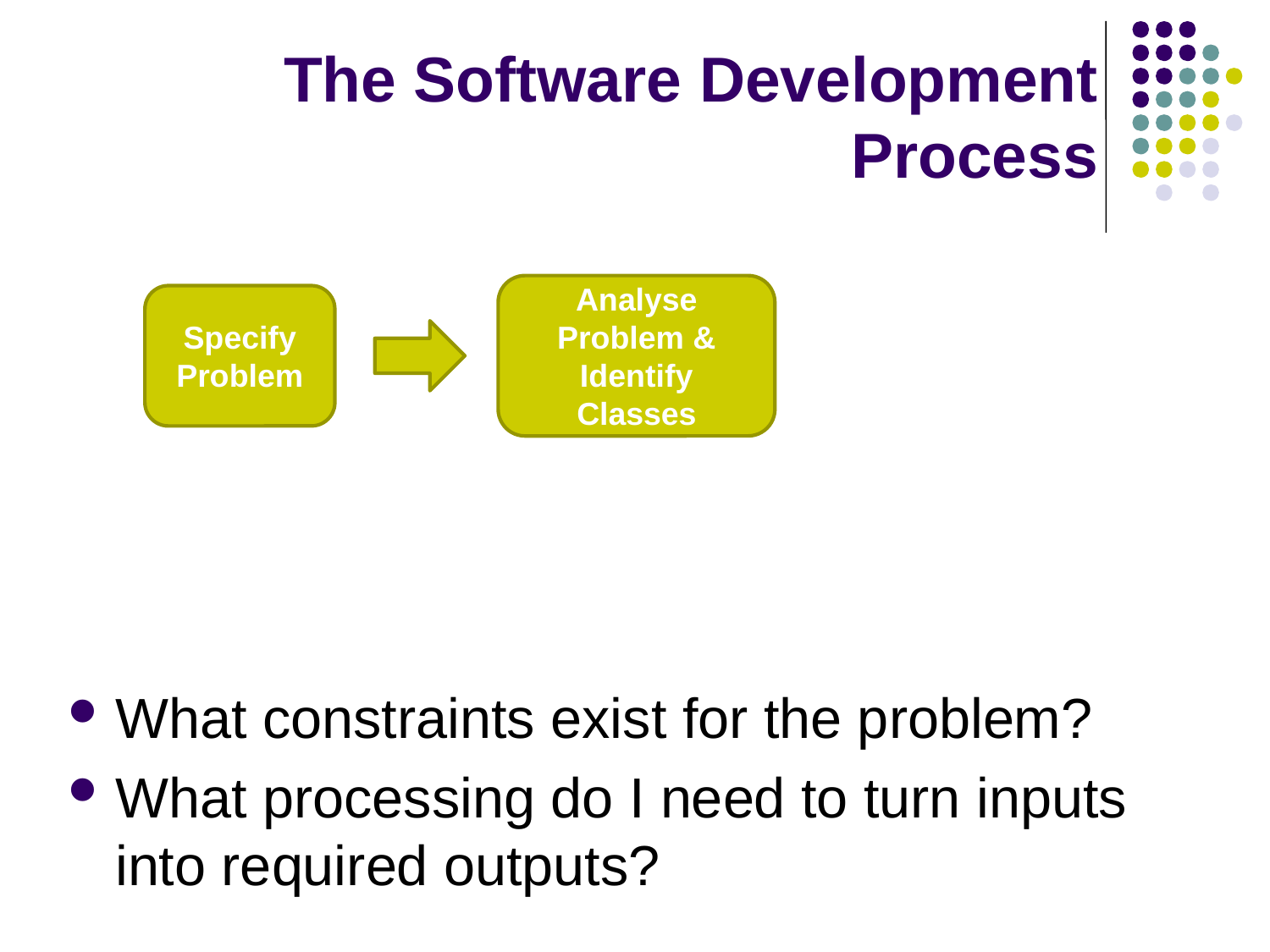

# The Software Development Process
Analyse Problem & Identify Classes
Specify Problem

What constraints exist for the problem?
What processing do I need to turn inputs into required outputs?